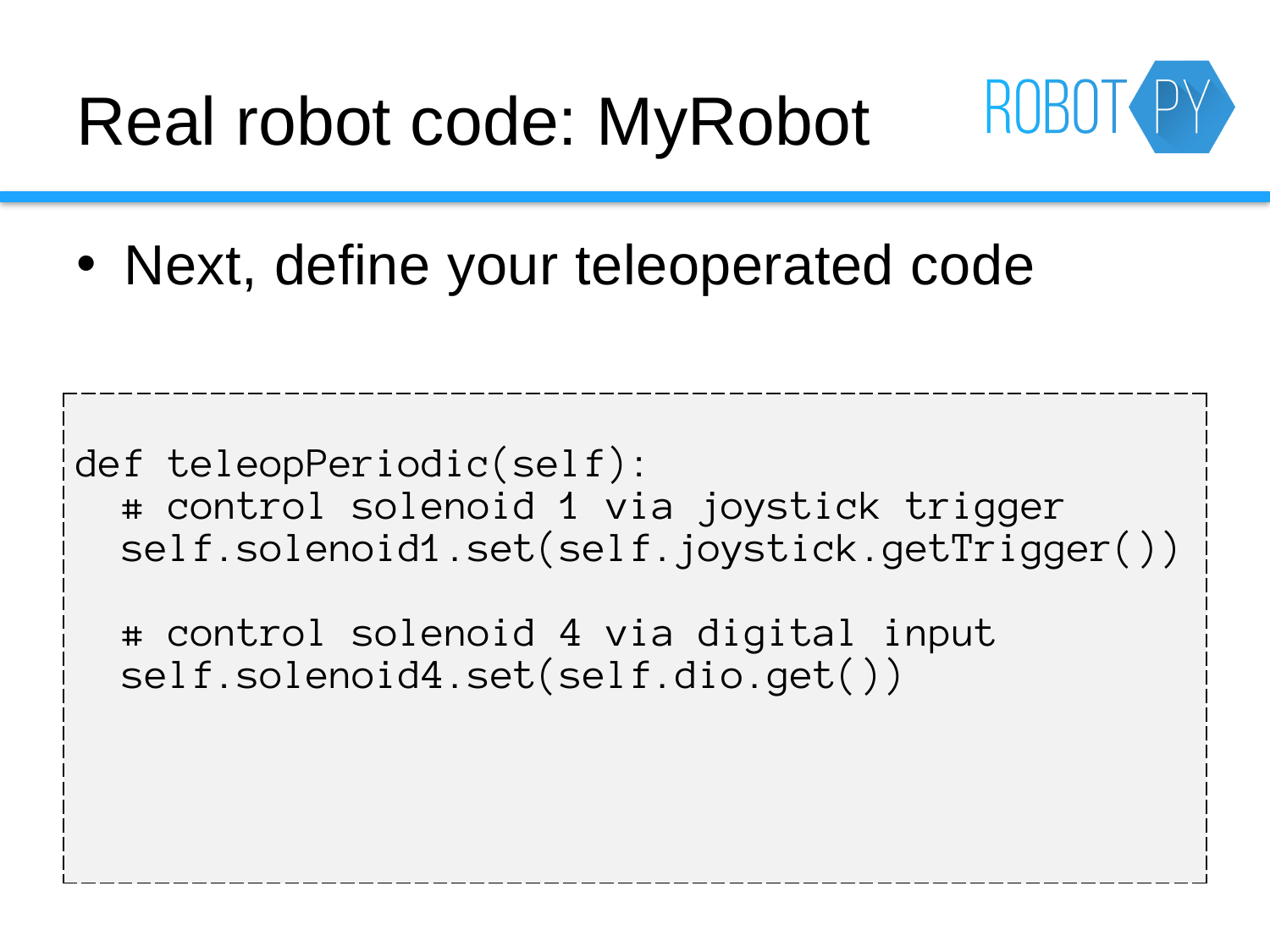

# Real robot code: MyRobot
Next, define your teleoperated code
| def teleopPeriodic(self): # control solenoid 1 via joystick trigger self.solenoid1.set(self.joystick.getTrigger()) # control solenoid 4 via digital input self.solenoid4.set(self.dio.get()) |
| --- |